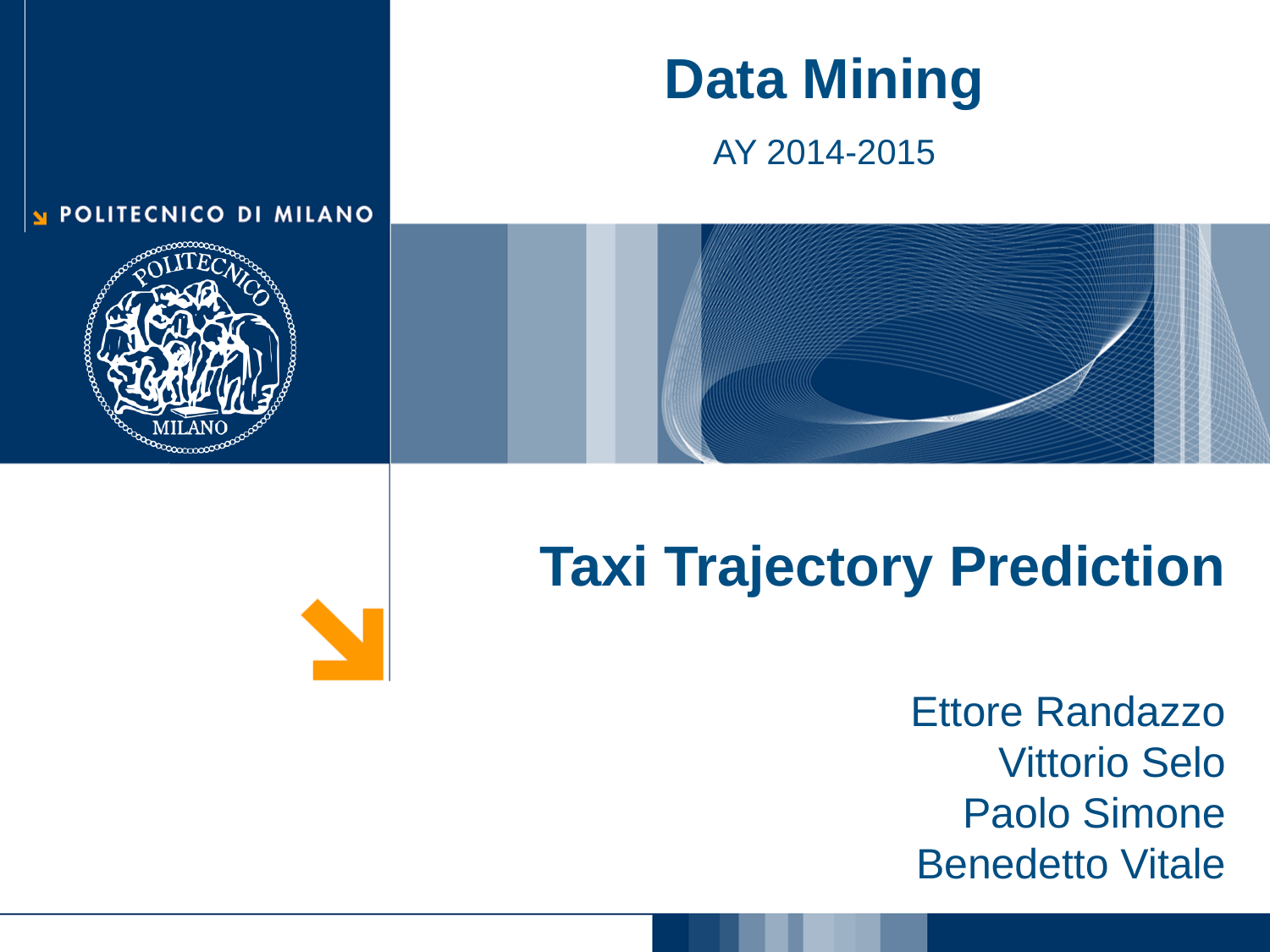

Data Mining

AY 2014-2015
Taxi Trajectory Prediction

Ettore Randazzo
Vittorio Selo
Paolo Simone
Benedetto Vitale